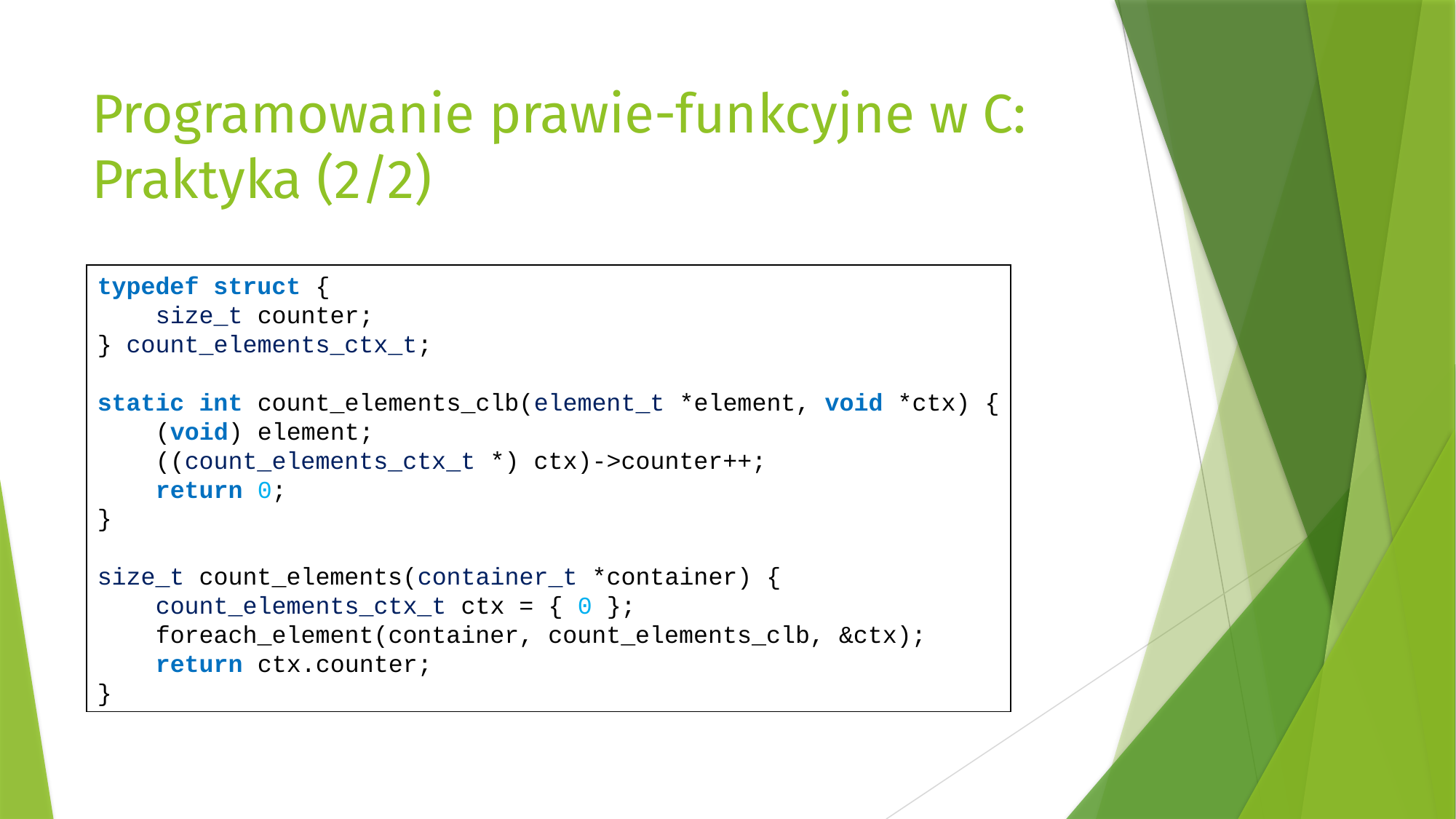

# Programowanie prawie-funkcyjne w C: Praktyka (2/2)

typedef struct {
    size_t counter;
} count_elements_ctx_t;

static int count_elements_clb(element_t *element, void *ctx) {
    (void) element;
    ((count_elements_ctx_t *) ctx)->counter++;
    return 0;
}

size_t count_elements(container_t *container) {
    count_elements_ctx_t ctx = { 0 };
    foreach_element(container, count_elements_clb, &ctx);
    return ctx.counter;
}